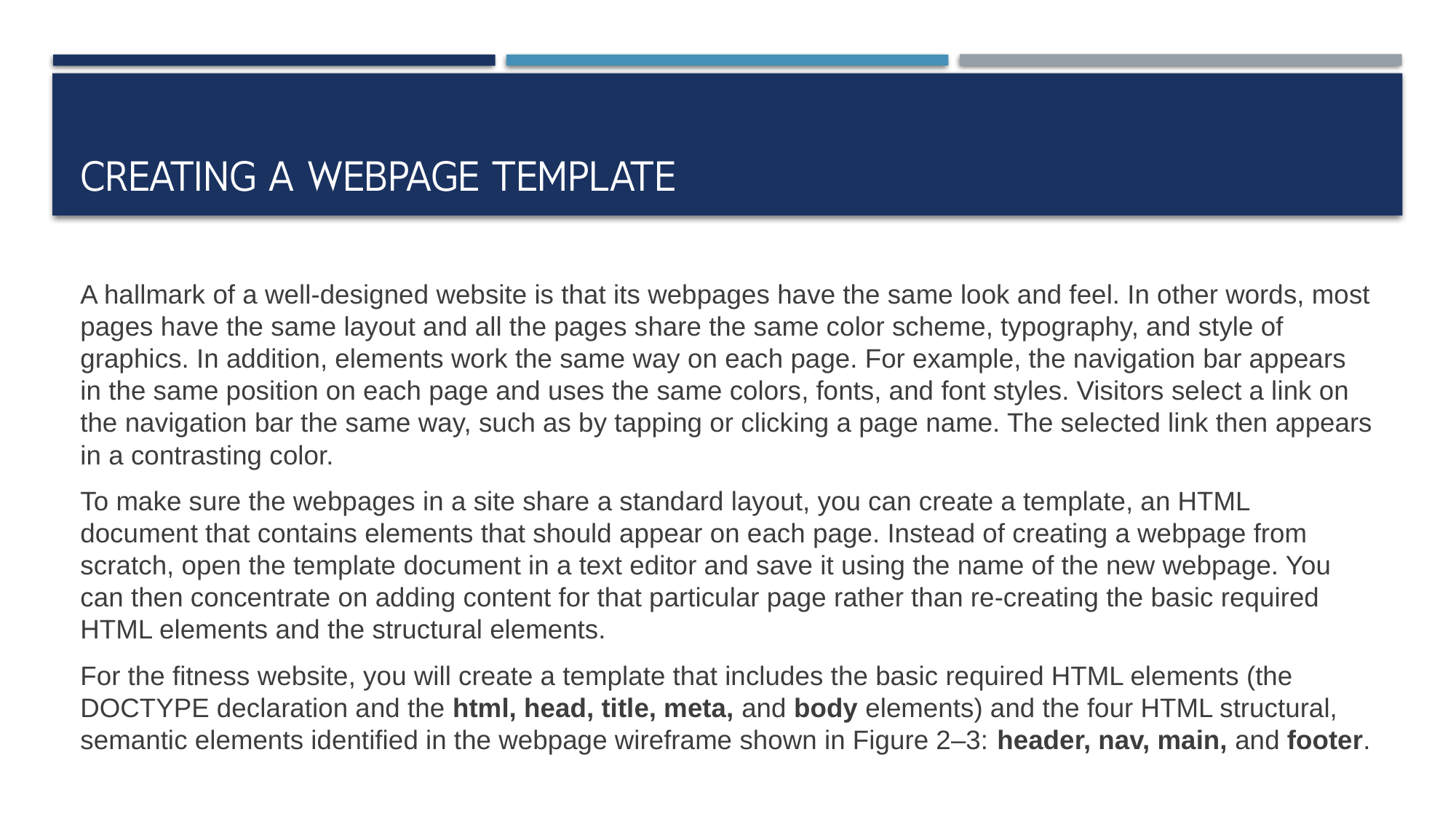

# Creating a Webpage Template
A hallmark of a well-designed website is that its webpages have the same look and feel. In other words, most pages have the same layout and all the pages share the same color scheme, typography, and style of graphics. In addition, elements work the same way on each page. For example, the navigation bar appears in the same position on each page and uses the same colors, fonts, and font styles. Visitors select a link on the navigation bar the same way, such as by tapping or clicking a page name. The selected link then appears in a contrasting color.
To make sure the webpages in a site share a standard layout, you can create a template, an HTML document that contains elements that should appear on each page. Instead of creating a webpage from scratch, open the template document in a text editor and save it using the name of the new webpage. You can then concentrate on adding content for that particular page rather than re-creating the basic required HTML elements and the structural elements.
For the fitness website, you will create a template that includes the basic required HTML elements (the DOCTYPE declaration and the html, head, title, meta, and body elements) and the four HTML structural, semantic elements identified in the webpage wireframe shown in Figure 2–3: header, nav, main, and footer.